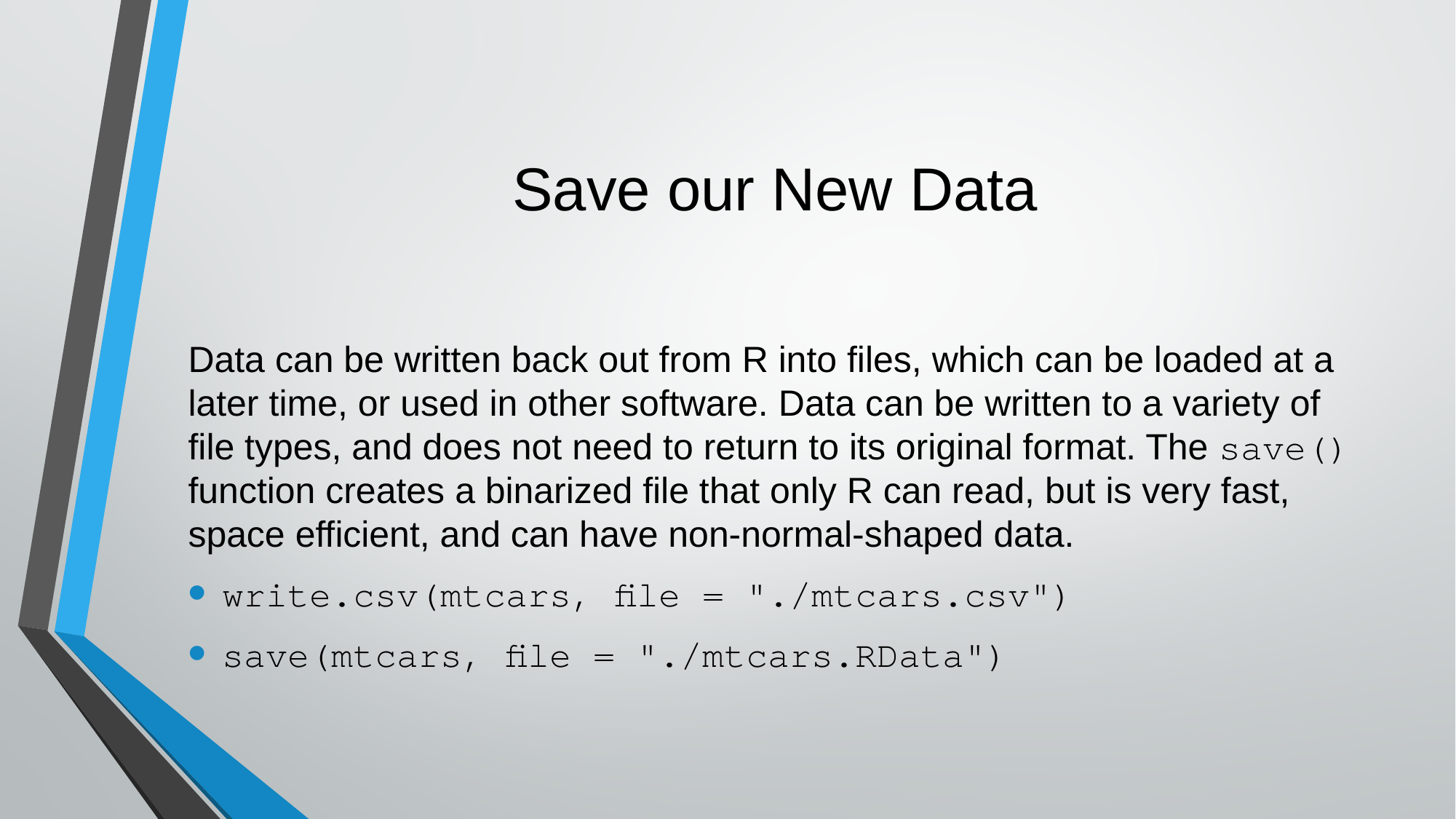

# Save our New Data
Data can be written back out from R into files, which can be loaded at a later time, or used in other software. Data can be written to a variety of file types, and does not need to return to its original format. The save() function creates a binarized file that only R can read, but is very fast, space efficient, and can have non-normal-shaped data.
write.csv(mtcars, file = "./mtcars.csv")
save(mtcars, file = "./mtcars.RData")